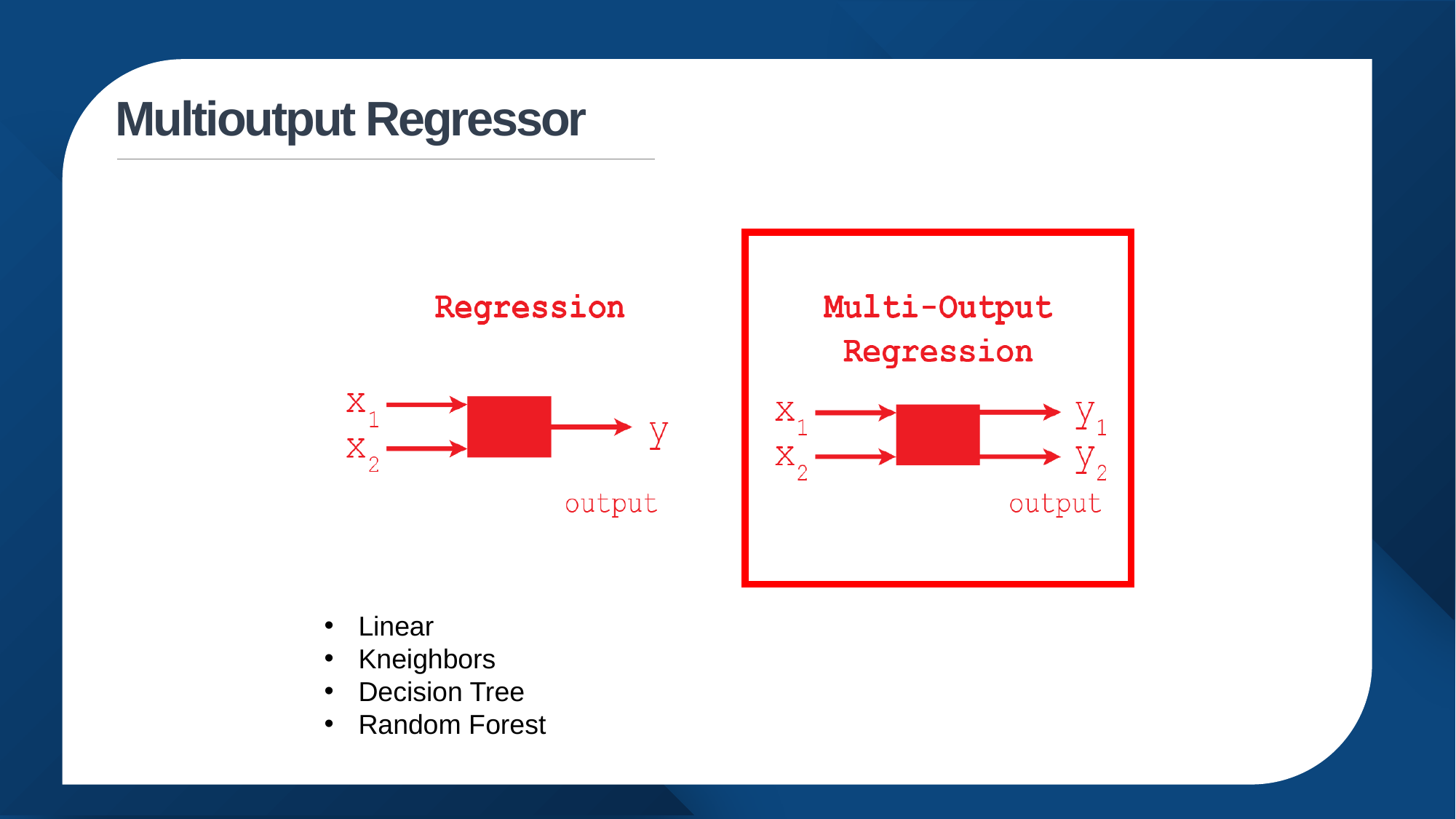

Multioutput Regressor

Linear
Kneighbors
Decision Tree
Random Forest